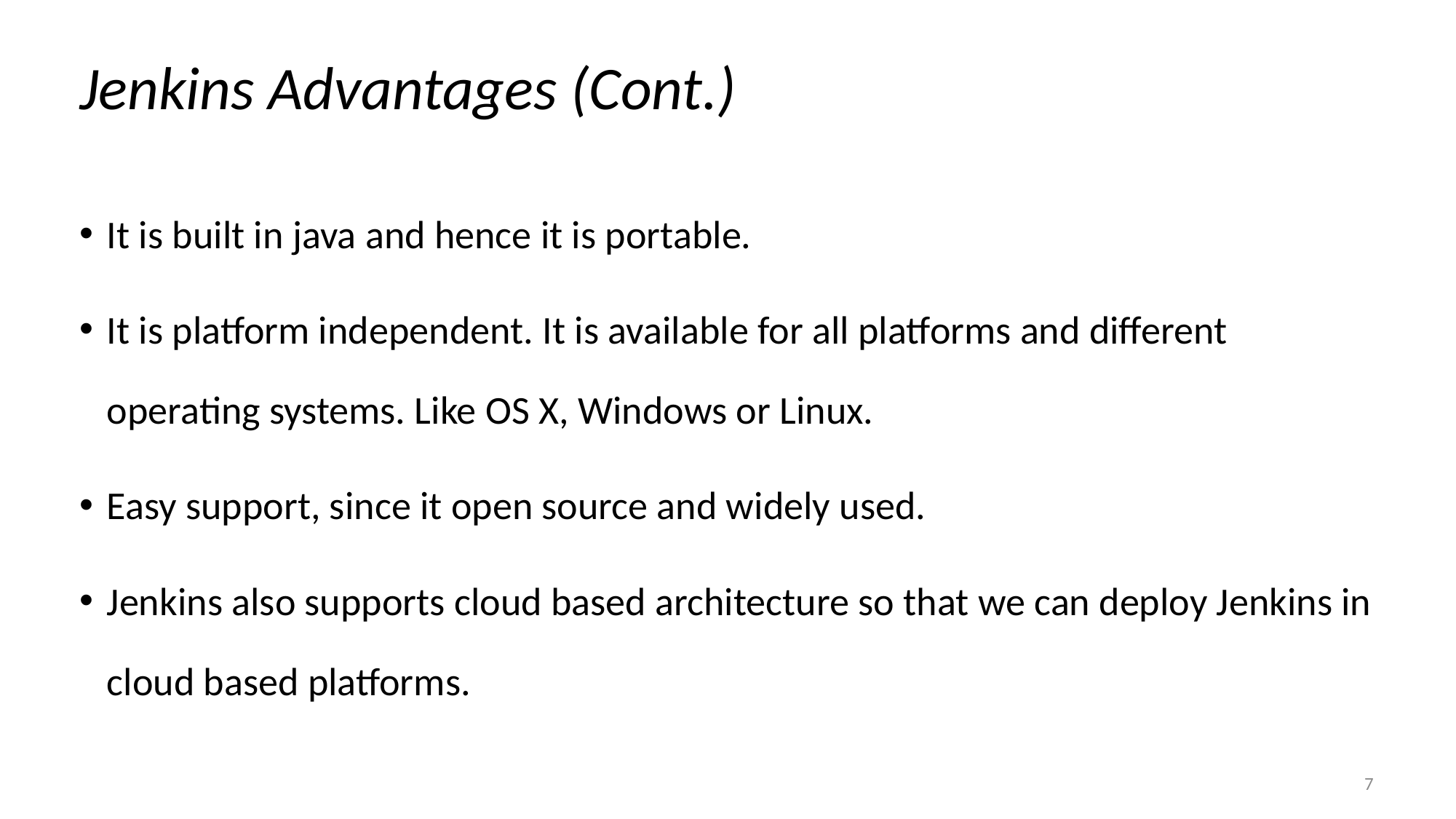

# Jenkins Advantages (Cont.)
It is built in java and hence it is portable.
It is platform independent. It is available for all platforms and different operating systems. Like OS X, Windows or Linux.
Easy support, since it open source and widely used.
Jenkins also supports cloud based architecture so that we can deploy Jenkins in cloud based platforms.
7